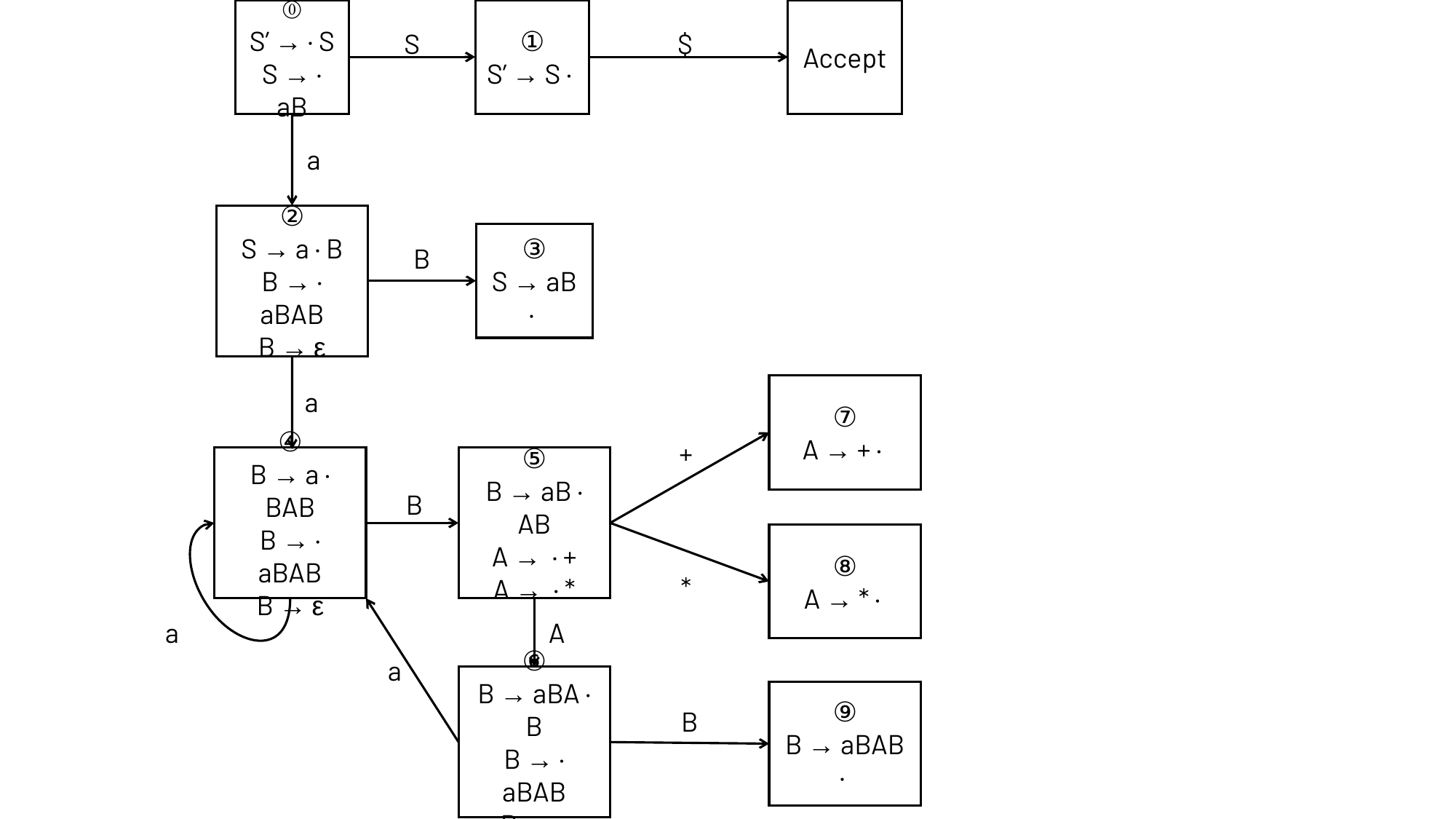

⓪
S’ → · S
S → · aB
①
S’ → S ·
Accept
S
$
a
②
S → a · B
B → · aBAB
B → ε
③
S → aB ·
B
⑦
A → + ·
a
+
④
B → a · BAB
B → · aBAB
B → ε
⑤
B → aB · AB
A →  · +
A →  · *
B
⑧
A → * ·
*
a
A
a
⑥
B → aBA · B
B → · aBAB
B → ε
⑨
B → aBAB ·
B